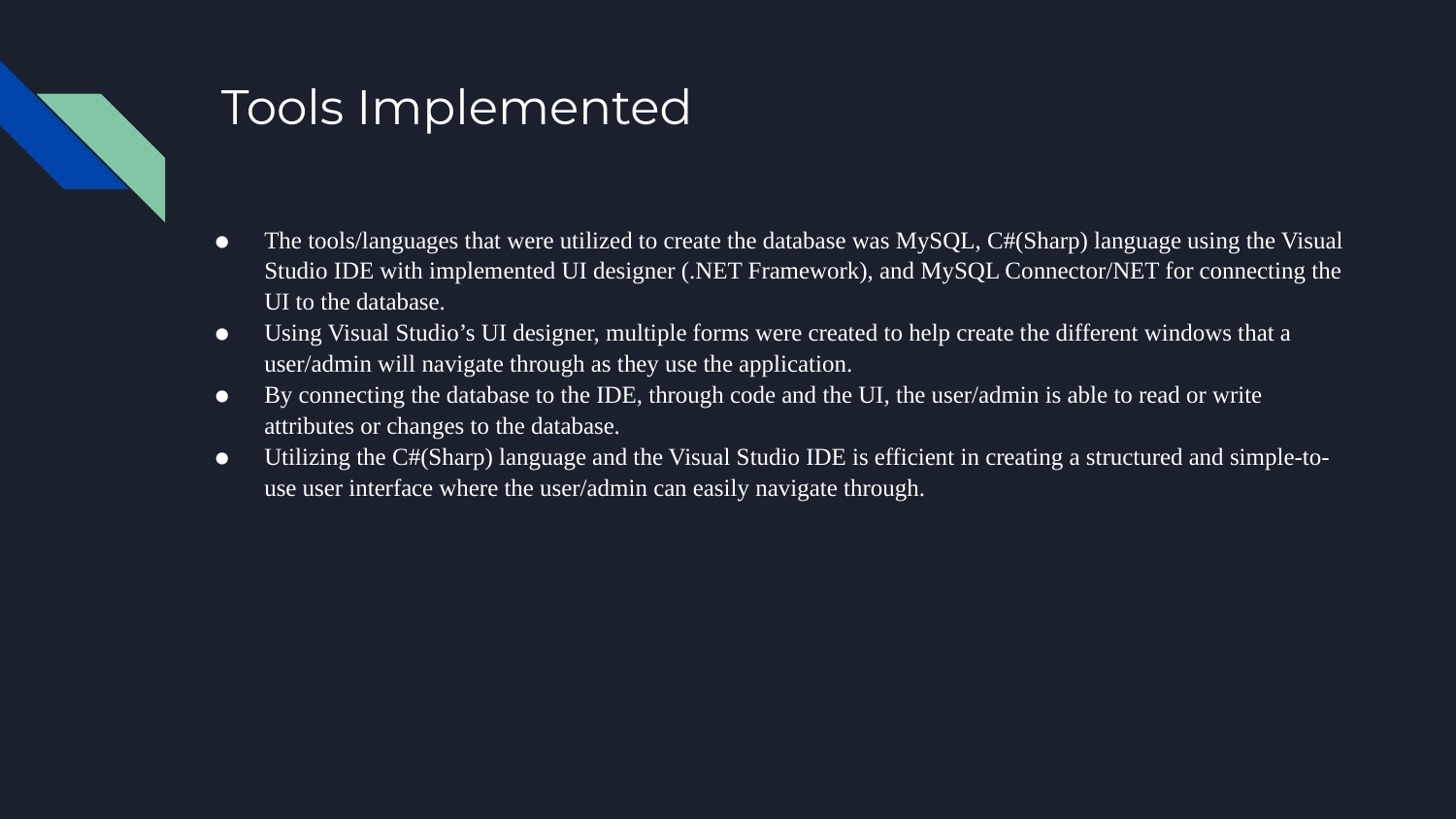

# Tools Implemented
The tools/languages that were utilized to create the database was MySQL, C#(Sharp) language using the Visual Studio IDE with implemented UI designer (.NET Framework), and MySQL Connector/NET for connecting the UI to the database.
Using Visual Studio’s UI designer, multiple forms were created to help create the different windows that a user/admin will navigate through as they use the application.
By connecting the database to the IDE, through code and the UI, the user/admin is able to read or write attributes or changes to the database.
Utilizing the C#(Sharp) language and the Visual Studio IDE is efficient in creating a structured and simple-to-use user interface where the user/admin can easily navigate through.